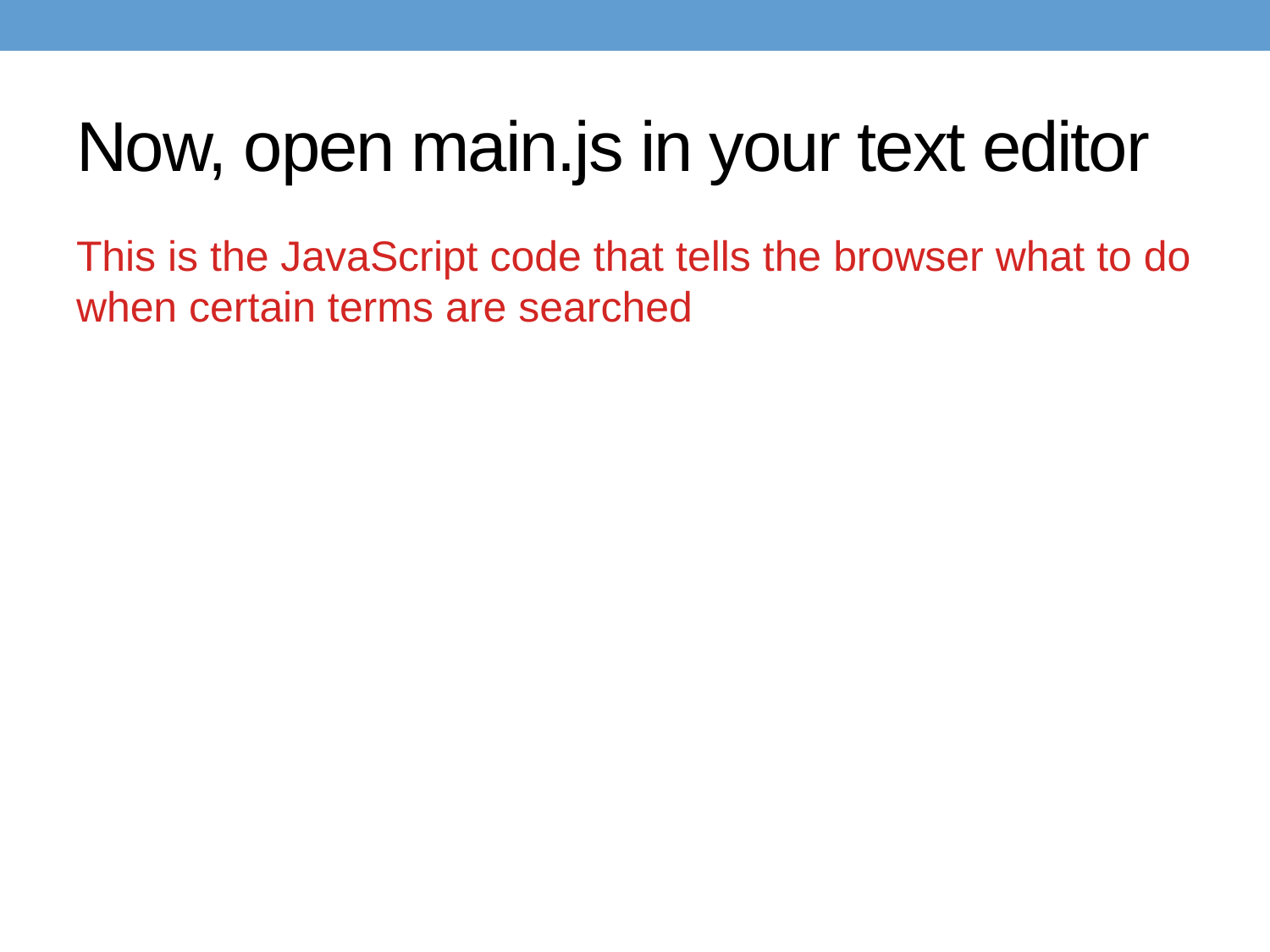

# Now, open main.js in your text editor
This is the JavaScript code that tells the browser what to do when certain terms are searched